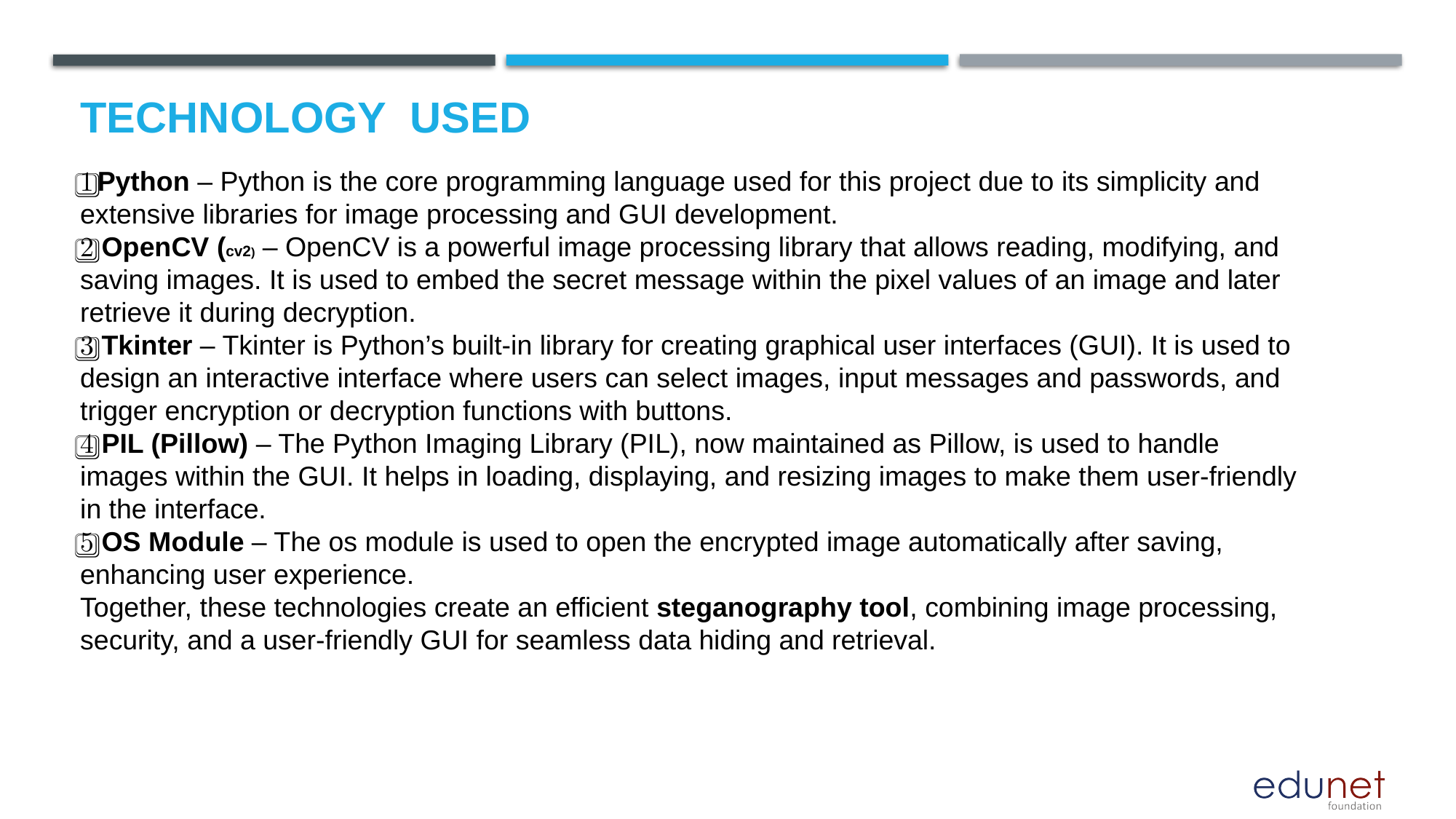

# Technology  used
1️⃣ Python – Python is the core programming language used for this project due to its simplicity and extensive libraries for image processing and GUI development.
2️⃣ OpenCV (cv2) – OpenCV is a powerful image processing library that allows reading, modifying, and saving images. It is used to embed the secret message within the pixel values of an image and later retrieve it during decryption.
3️⃣ Tkinter – Tkinter is Python’s built-in library for creating graphical user interfaces (GUI). It is used to design an interactive interface where users can select images, input messages and passwords, and trigger encryption or decryption functions with buttons.
4️⃣ PIL (Pillow) – The Python Imaging Library (PIL), now maintained as Pillow, is used to handle images within the GUI. It helps in loading, displaying, and resizing images to make them user-friendly in the interface.
5️⃣ OS Module – The os module is used to open the encrypted image automatically after saving, enhancing user experience.
Together, these technologies create an efficient steganography tool, combining image processing, security, and a user-friendly GUI for seamless data hiding and retrieval.